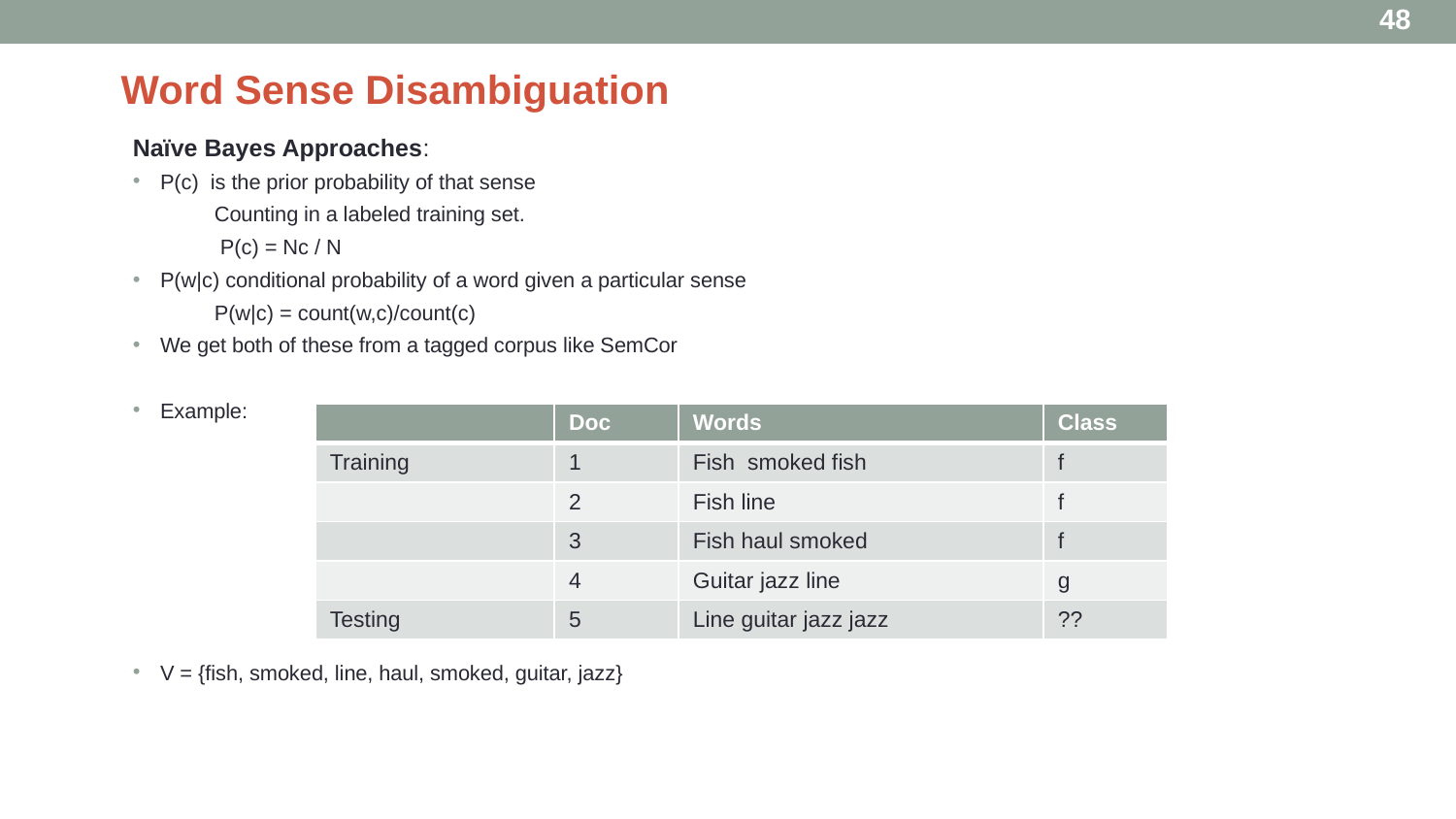

48
# Word Sense Disambiguation
Naïve Bayes Approaches:
P(c)  is the prior probability of that sense
              Counting in a labeled training set.
               P(c) = Nc / N
P(w|c) conditional probability of a word given a particular sense
              P(w|c) = count(w,c)/count(c)
We get both of these from a tagged corpus like SemCor

Example:

V = {fish, smoked, line, haul, smoked, guitar, jazz}

|  | Doc | Words | Class |
| --- | --- | --- | --- |
| Training | 1 | Fish smoked fish | f |
|  | 2 | Fish line | f |
|  | 3 | Fish haul smoked | f |
|  | 4 | Guitar jazz line | g |
| Testing | 5 | Line guitar jazz jazz | ?? |